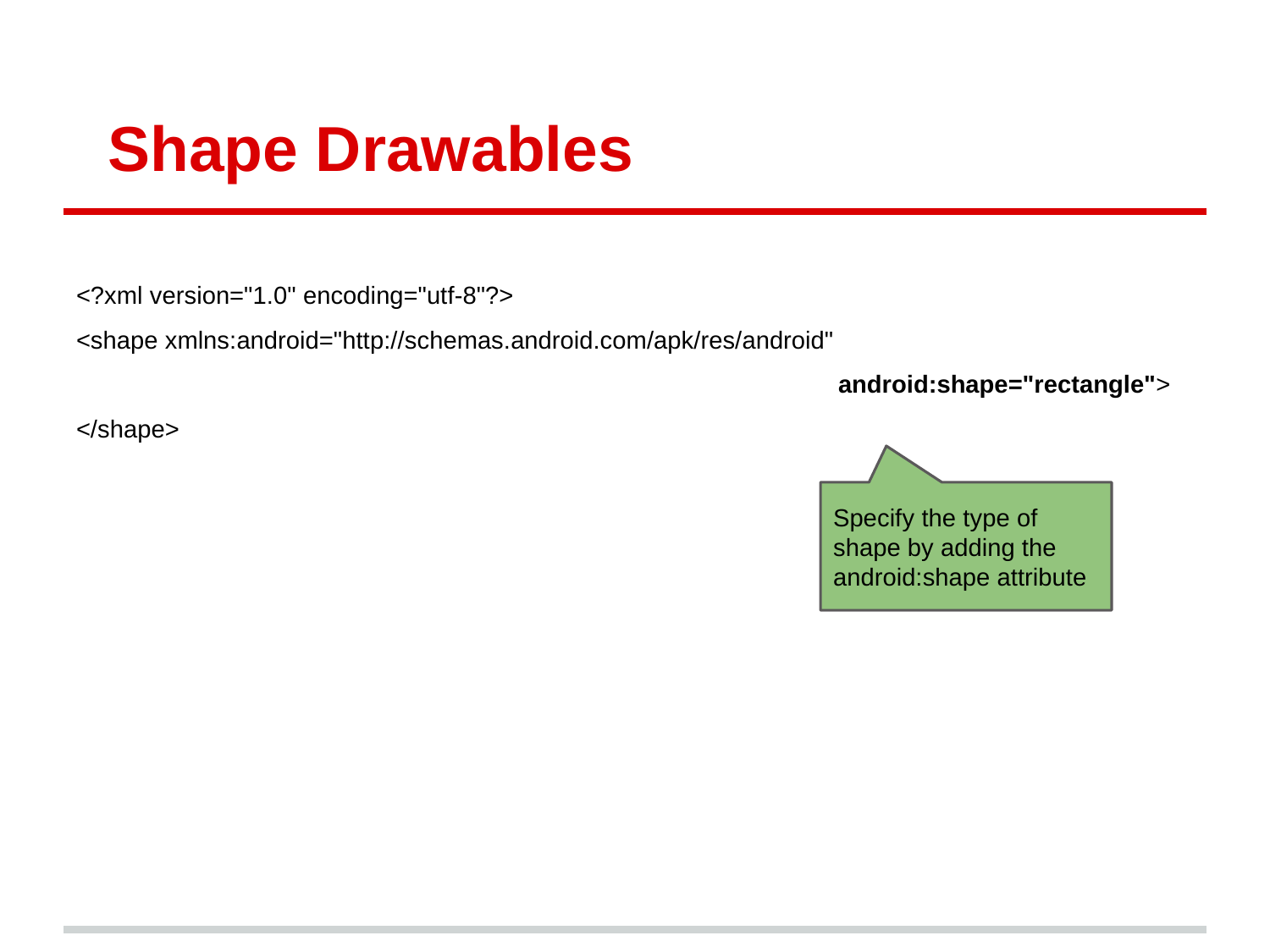

# Shape Drawables

<?xml version="1.0" encoding="utf-8"?>
<shape xmlns:android="http://schemas.android.com/apk/res/android"
android:shape="rectangle">
</shape>

Specify the type of shape by adding the android:shape attribute